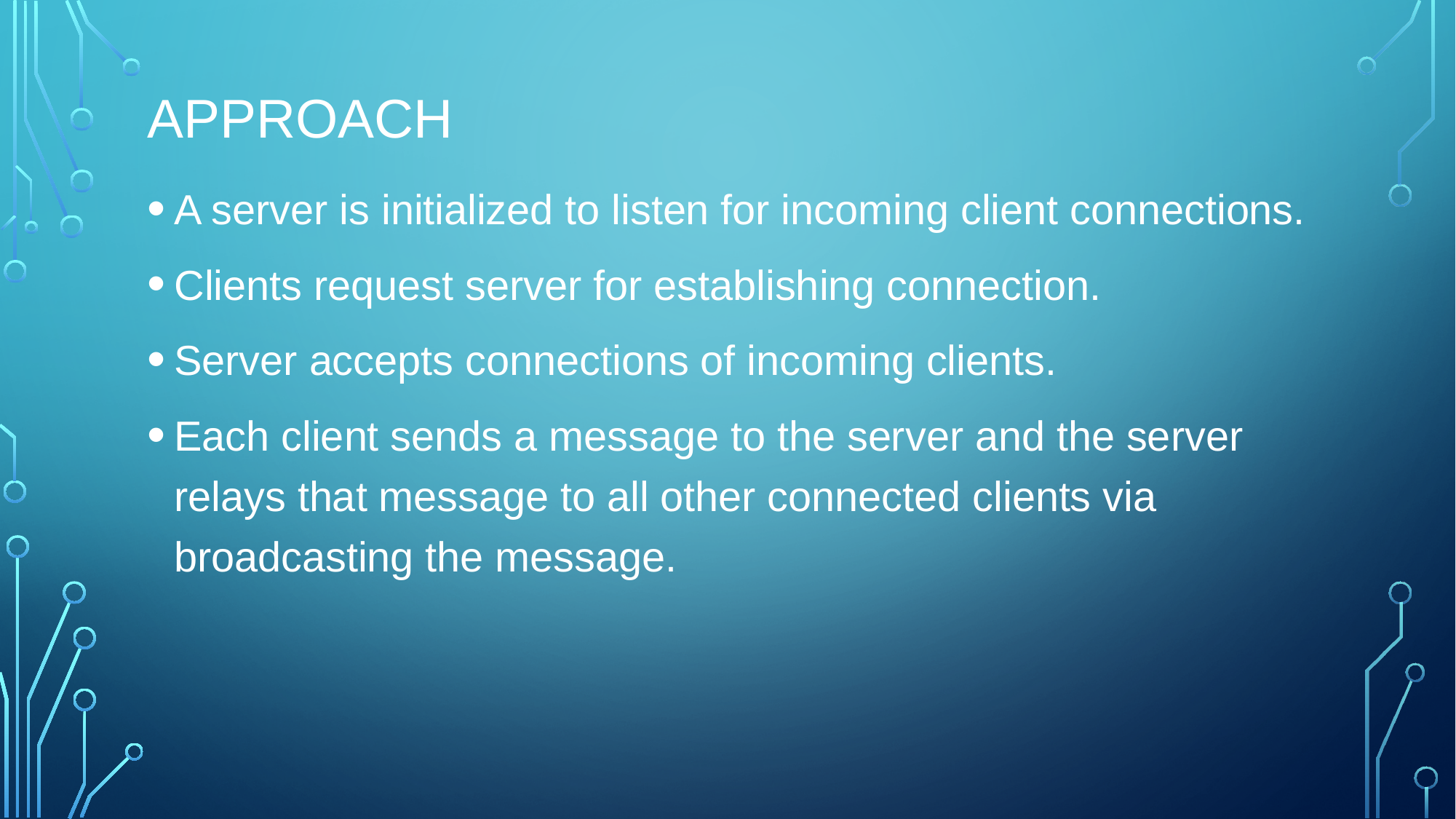

# Approach
A server is initialized to listen for incoming client connections.
Clients request server for establishing connection.
Server accepts connections of incoming clients.
Each client sends a message to the server and the server relays that message to all other connected clients via broadcasting the message.